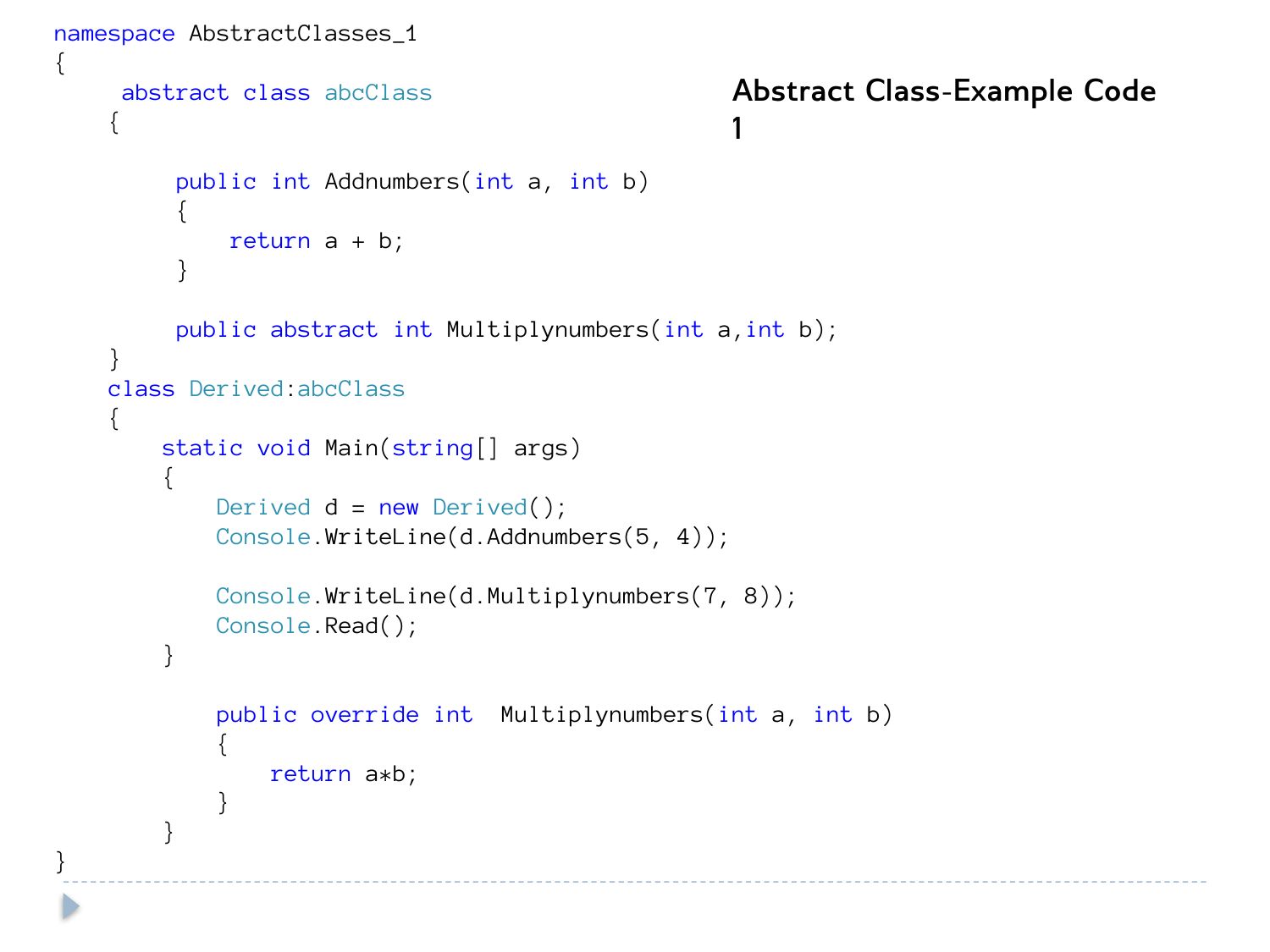

namespace AbstractClasses_1
{
     abstract class abcClass
    {

         public int Addnumbers(int a, int b)
         {
             return a + b;
         }

         public abstract int Multiplynumbers(int a,int b);
    }
    class Derived:abcClass
    {
        static void Main(string[] args)
        {
            Derived d = new Derived();
            Console.WriteLine(d.Addnumbers(5, 4));

            Console.WriteLine(d.Multiplynumbers(7, 8));
            Console.Read();
        }

            public override int  Multiplynumbers(int a, int b)
            {
                return a*b;
            }
        }
}

Abstract Class-Example Code 1